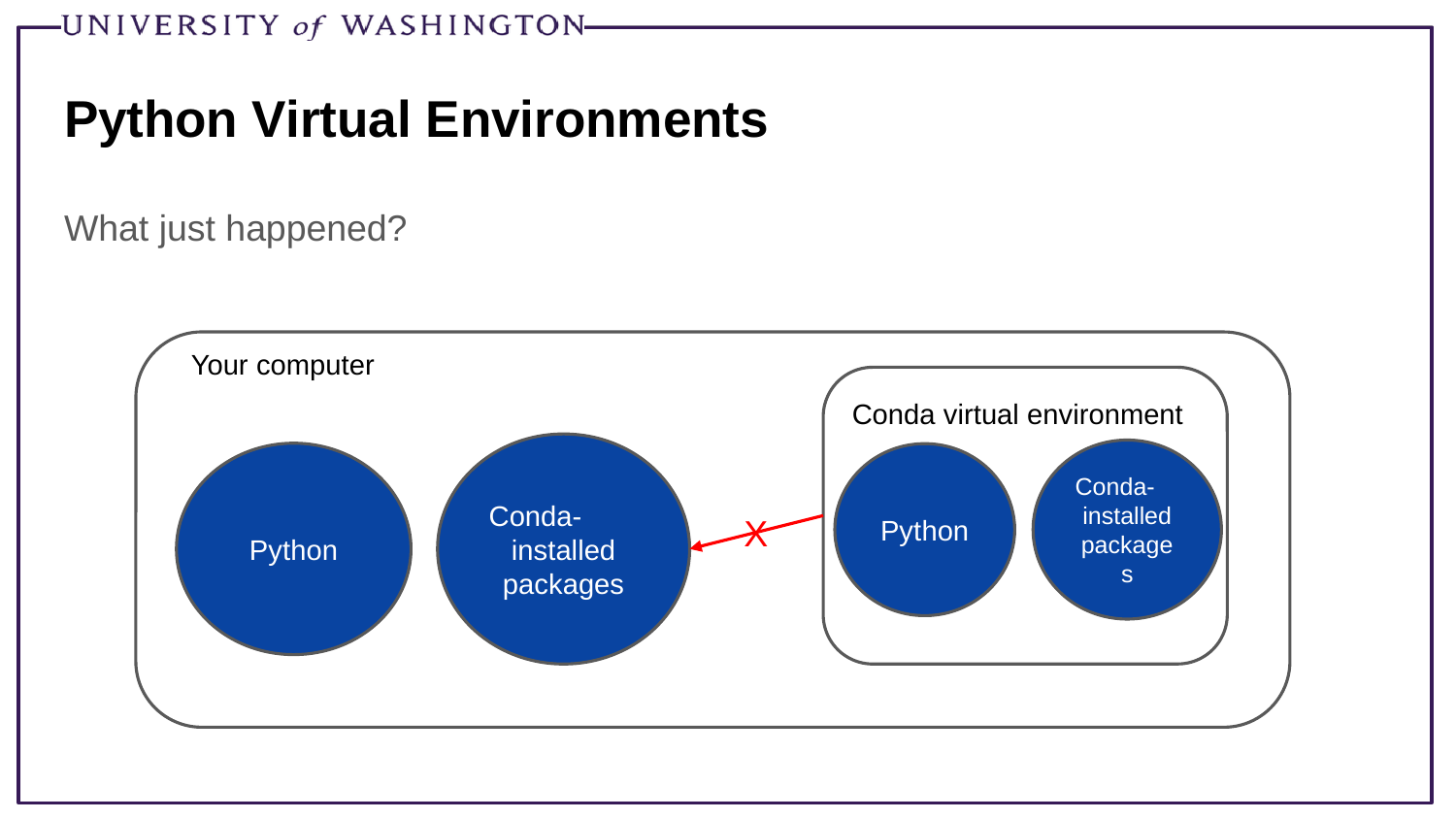

# Python Virtual Environments
What just happened?

Your computer
Conda virtual environment
Conda-
installed packages
Python
Conda-
installed packages
Python
X